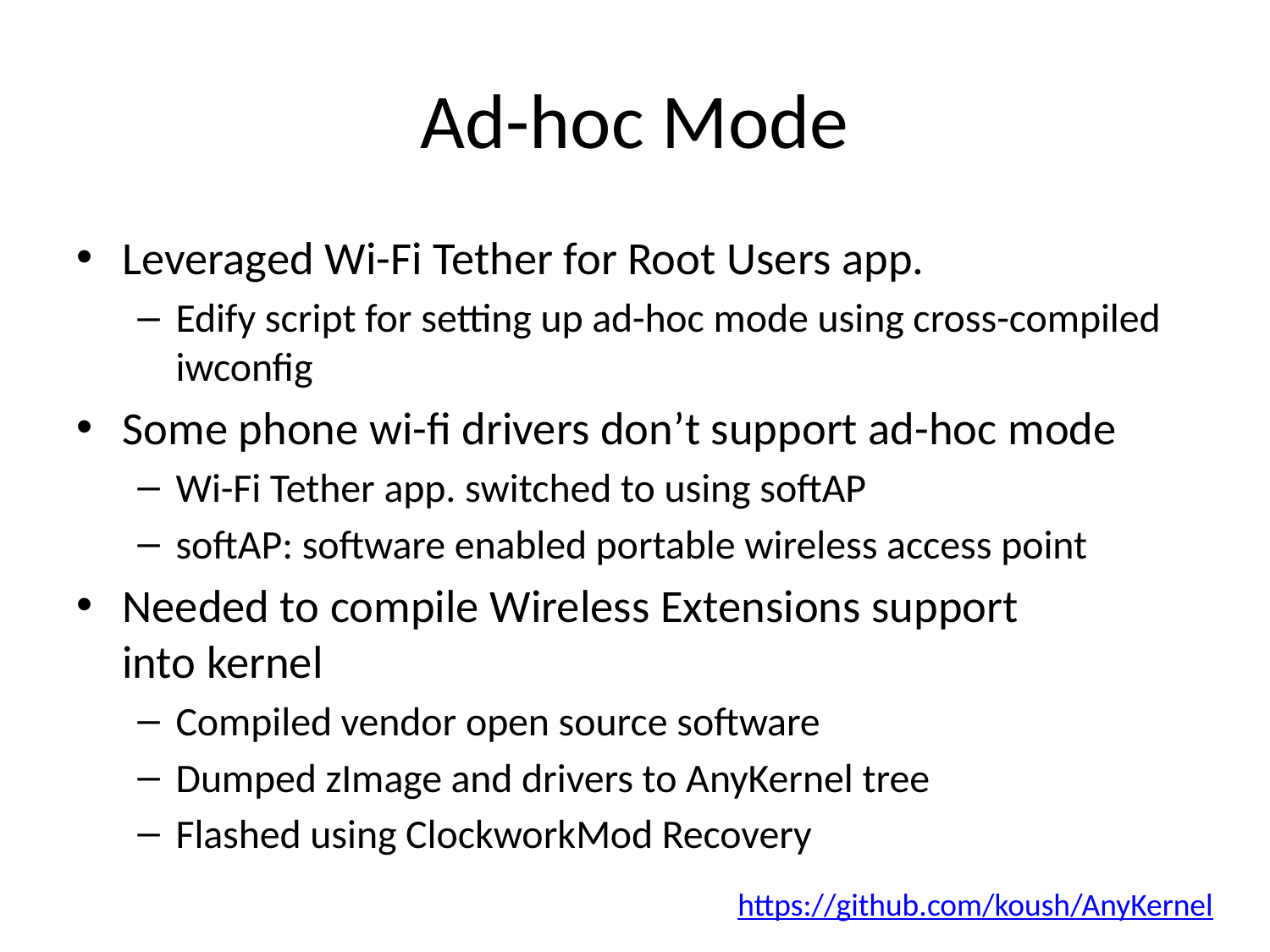

# Ad-hoc Mode
Leveraged Wi-Fi Tether for Root Users app.
Edify script for setting up ad-hoc mode using cross-compiled iwconfig
Some phone wi-fi drivers don’t support ad-hoc mode
Wi-Fi Tether app. switched to using softAP
softAP: software enabled portable wireless access point
Needed to compile Wireless Extensions support
into kernel
Compiled vendor open source software
Dumped zImage and drivers to AnyKernel tree
Flashed using ClockworkMod Recovery

https://github.com/koush/AnyKernel